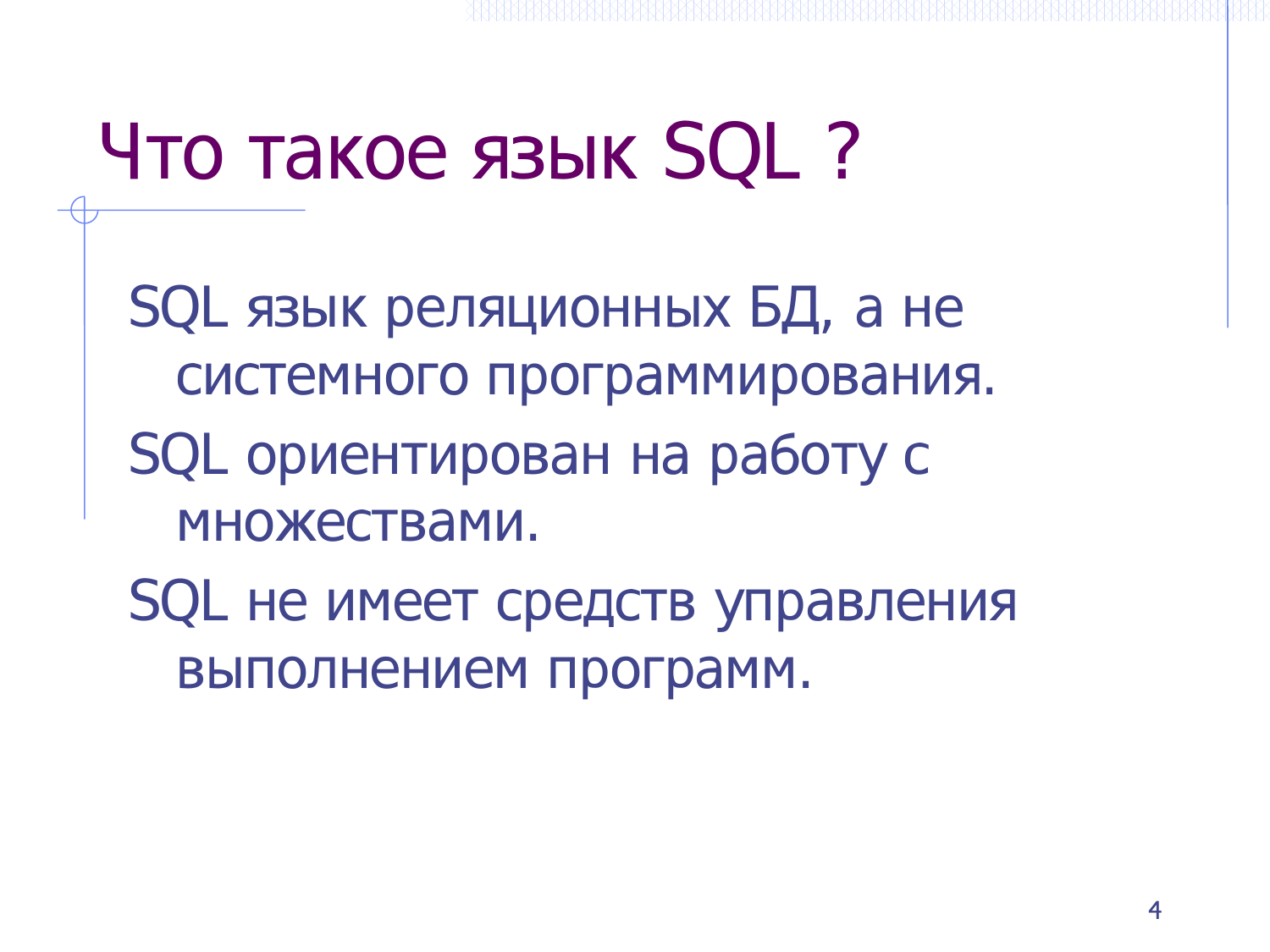

# Что такое язык SQL ?
SQL язык реляционных БД, а не системного программирования.
SQL ориентирован на работу с множествами.
SQL не имеет средств управления выполнением программ.

4